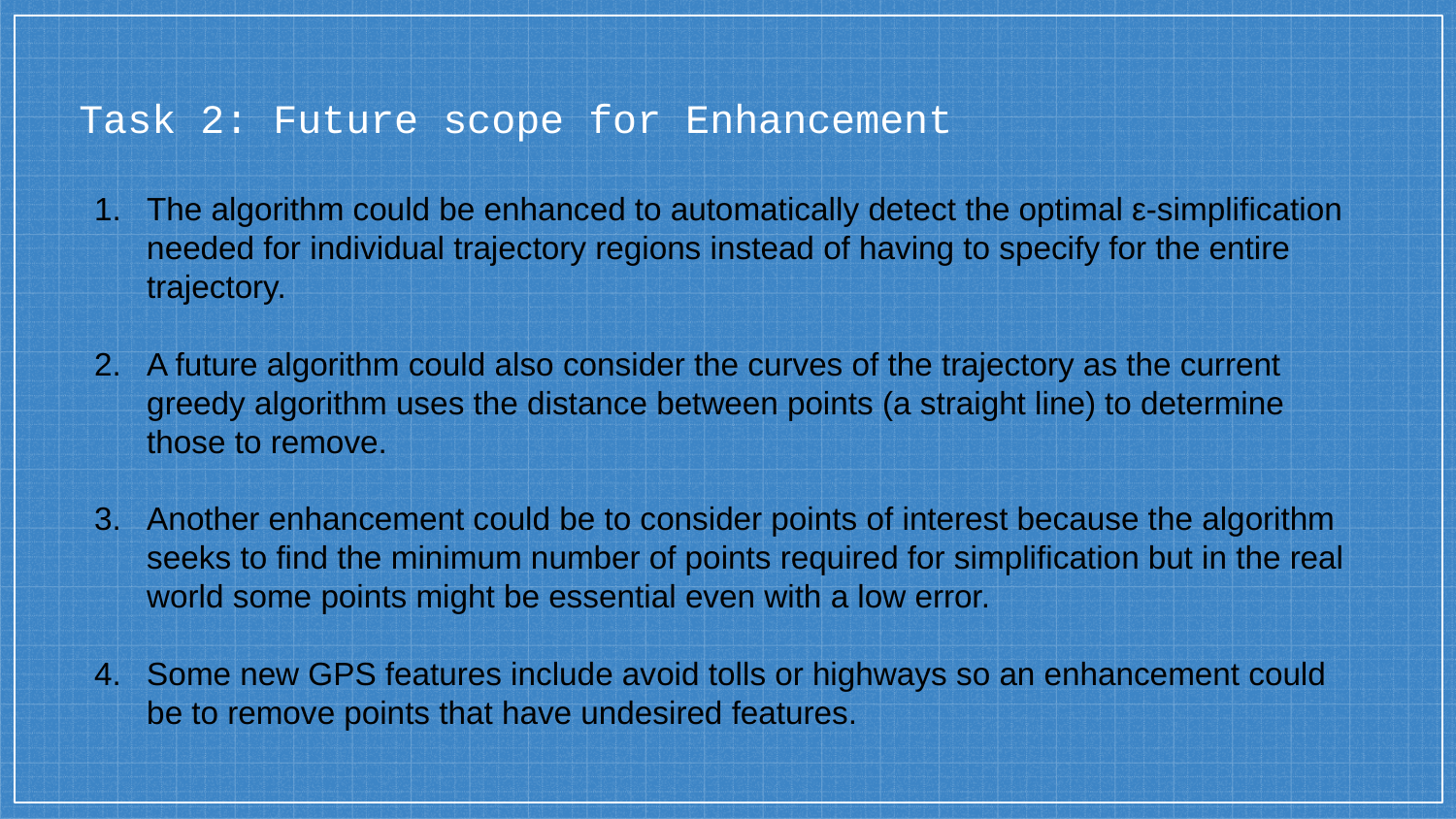

# Task 2: Future scope for Enhancement
The algorithm could be enhanced to automatically detect the optimal ε-simplification needed for individual trajectory regions instead of having to specify for the entire trajectory.

A future algorithm could also consider the curves of the trajectory as the current greedy algorithm uses the distance between points (a straight line) to determine those to remove.

Another enhancement could be to consider points of interest because the algorithm seeks to find the minimum number of points required for simplification but in the real world some points might be essential even with a low error.

Some new GPS features include avoid tolls or highways so an enhancement could be to remove points that have undesired features.